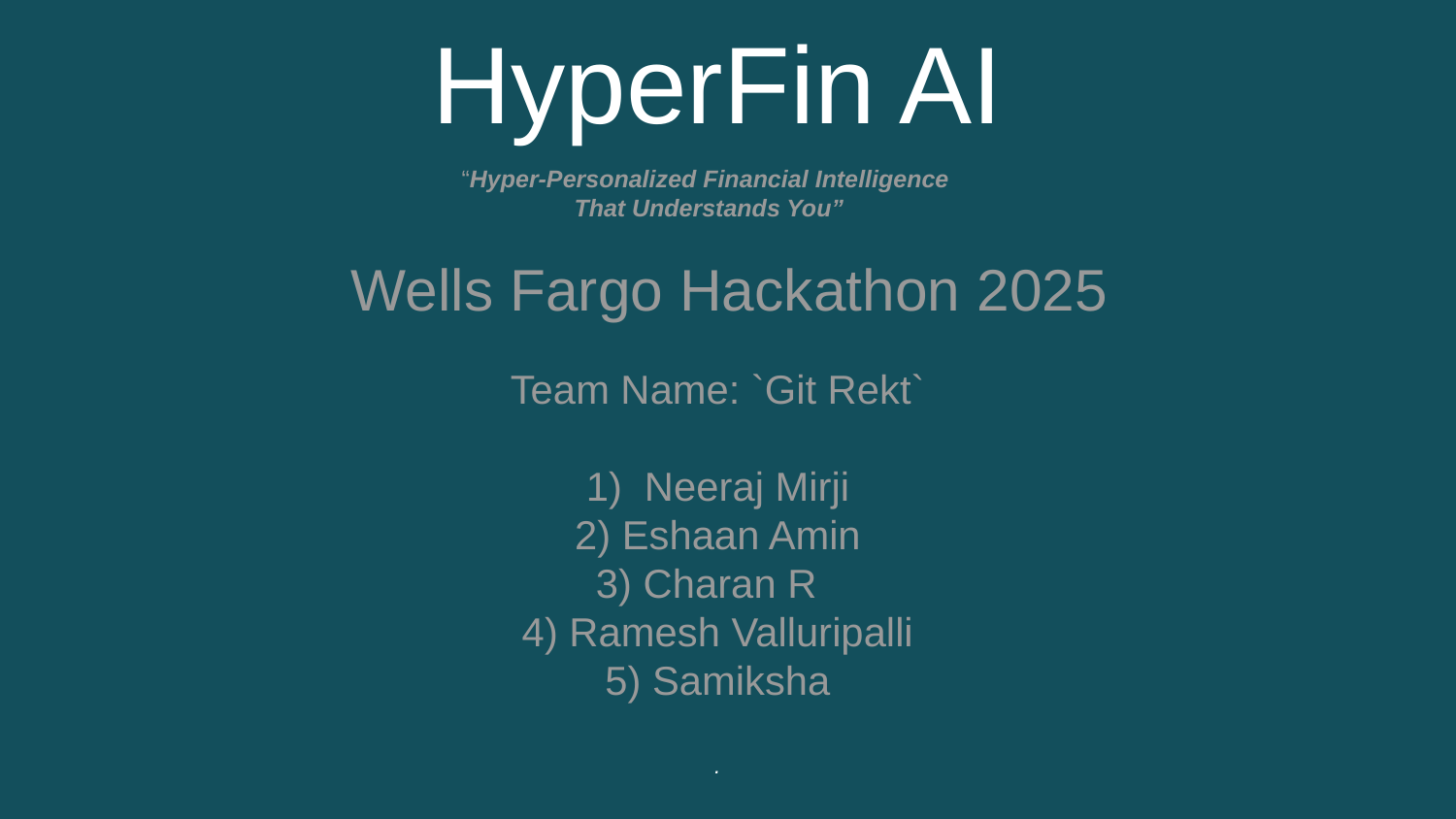

# HyperFin AI
“Hyper-Personalized Financial Intelligence
That Understands You”
Wells Fargo Hackathon 2025
Team Name: `Git Rekt`

1)  Neeraj Mirji
2) Eshaan Amin
3) Charan R
4) Ramesh Valluripalli
5) Samiksha

.